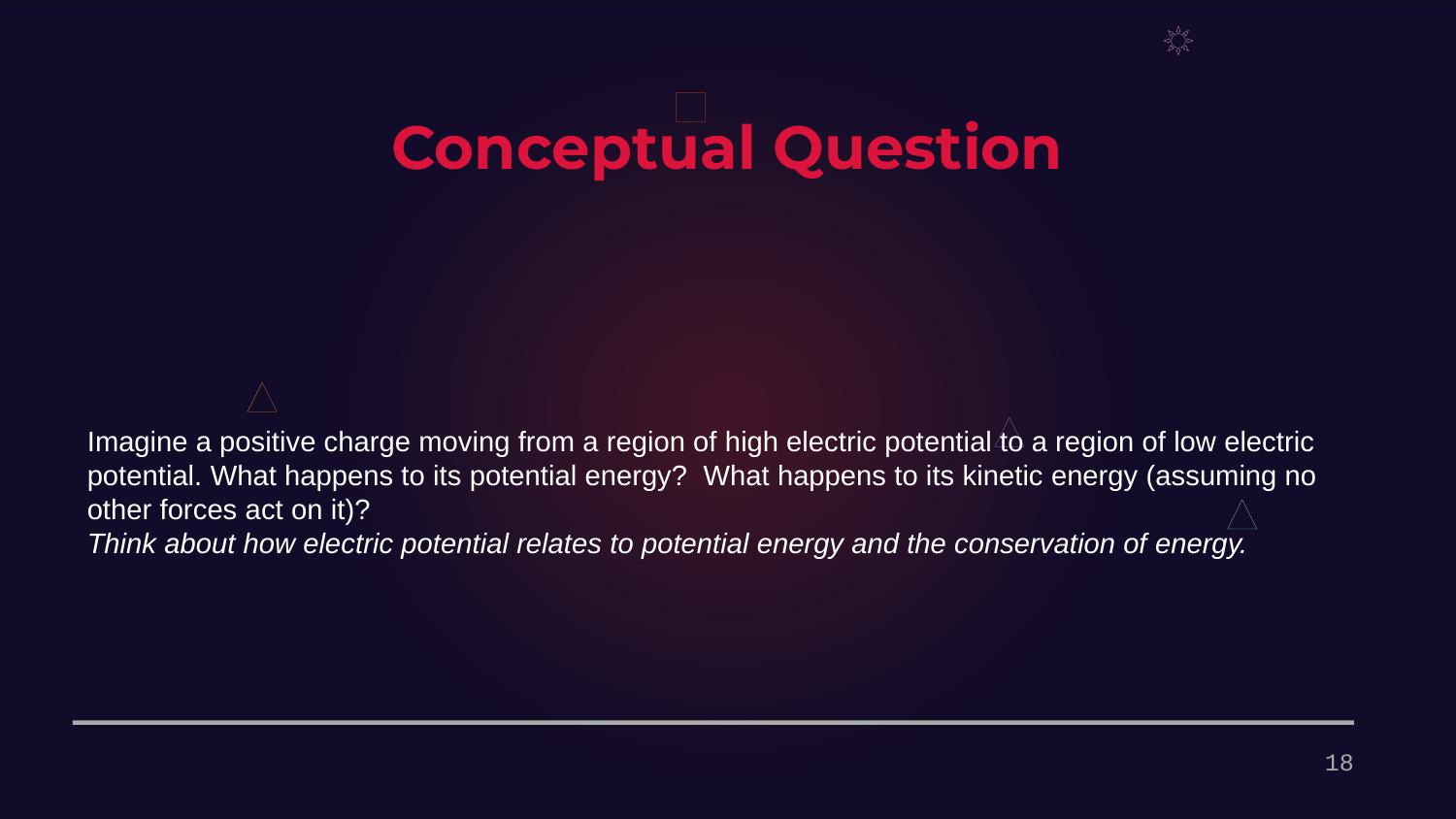

Conceptual Question

Imagine a positive charge moving from a region of high electric potential to a region of low electric potential. What happens to its potential energy?  What happens to its kinetic energy (assuming no other forces act on it)?
Think about how electric potential relates to potential energy and the conservation of energy.

18